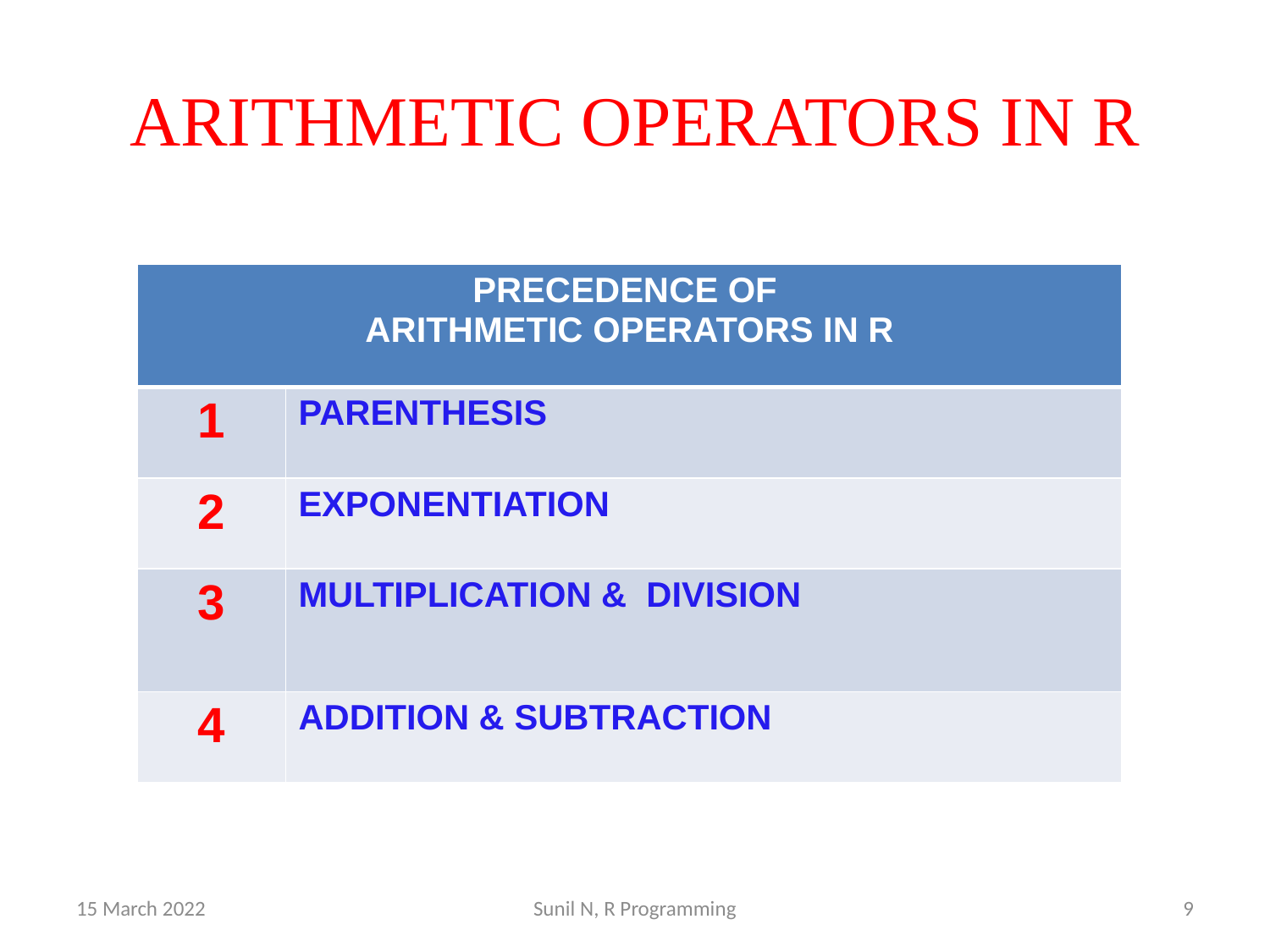

# ARITHMETIC OPERATORS IN R
| PRECEDENCE OF ARITHMETIC OPERATORS IN R |  |
| --- | --- |
| 1 | PARENTHESIS |
| 2 | EXPONENTIATION |
| 3 | MULTIPLICATION & DIVISION |
| 4 | ADDITION & SUBTRACTION |
15 March 2022
Sunil N, R Programming
9